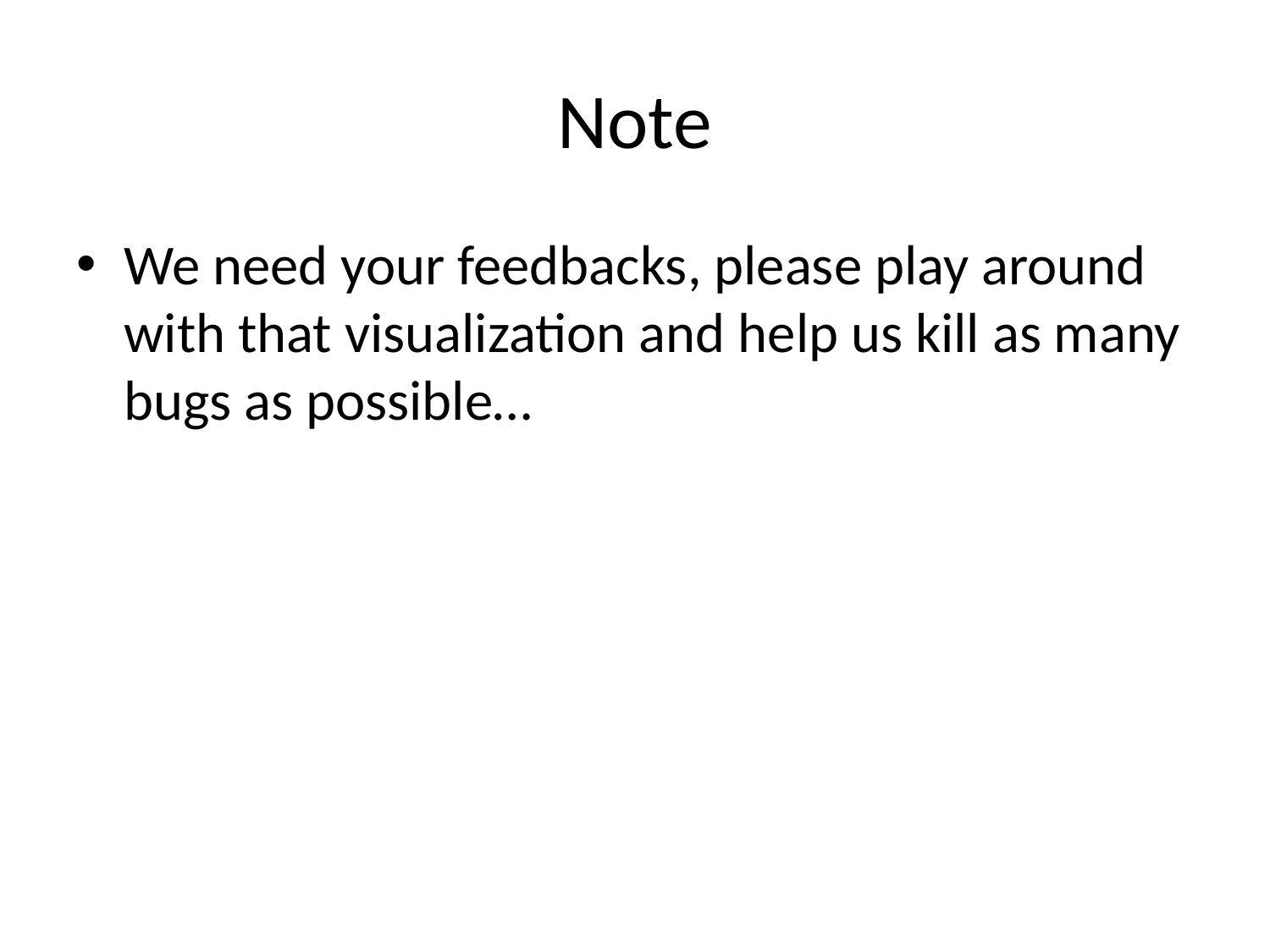

# Note
We need your feedbacks, please play around with that visualization and help us kill as many bugs as possible…